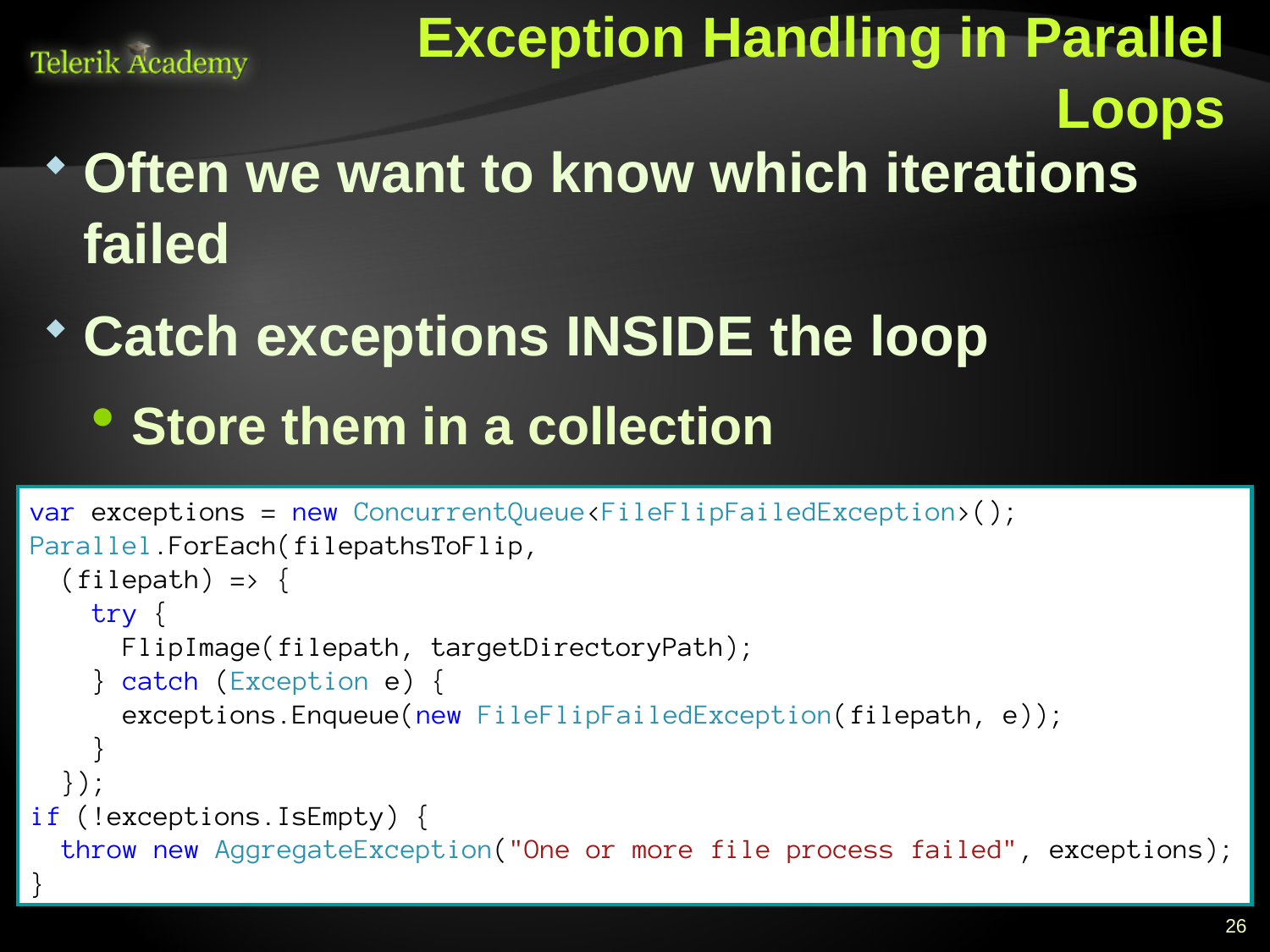

# Exception Handling in Parallel Loops
Often we want to know which iterations failed
Catch exceptions INSIDE the loop
Store them in a collection
Throw them in an AggregateException in the end
var exceptions = new ConcurrentQueue<FileFlipFailedException>();
Parallel.ForEach(filepathsToFlip,
  (filepath) => {
    try {
      FlipImage(filepath, targetDirectoryPath);
    } catch (Exception e) {
      exceptions.Enqueue(new FileFlipFailedException(filepath, e));
    }
  });
if (!exceptions.IsEmpty) {
  throw new AggregateException("One or more file process failed", exceptions);
}
26